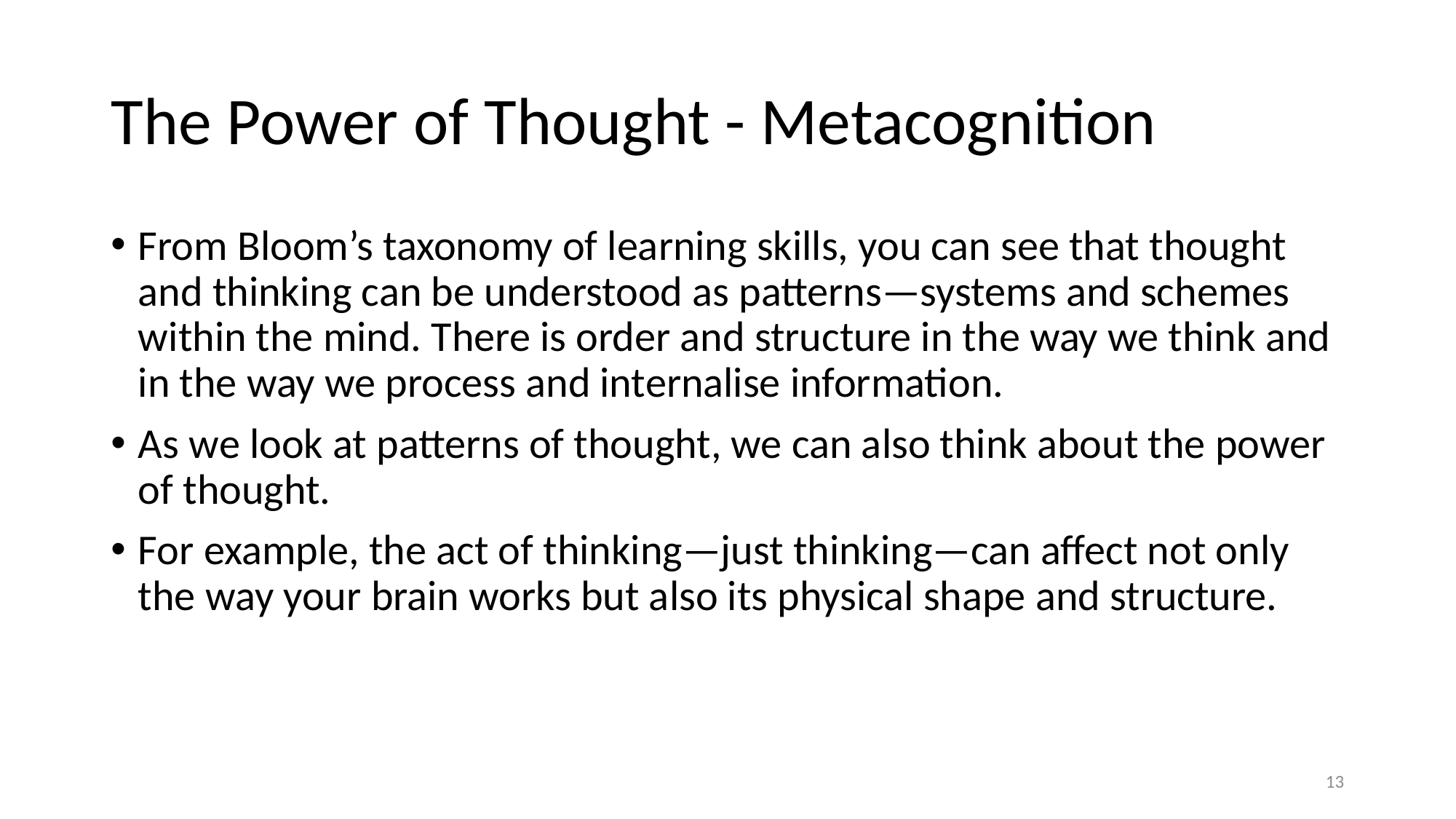

# The Power of Thought - Metacognition
From Bloom’s taxonomy of learning skills, you can see that thought and thinking can be understood as patterns—systems and schemes within the mind. There is order and structure in the way we think and in the way we process and internalise information.
As we look at patterns of thought, we can also think about the power of thought.
For example, the act of thinking—just thinking—can affect not only the way your brain works but also its physical shape and structure.

13